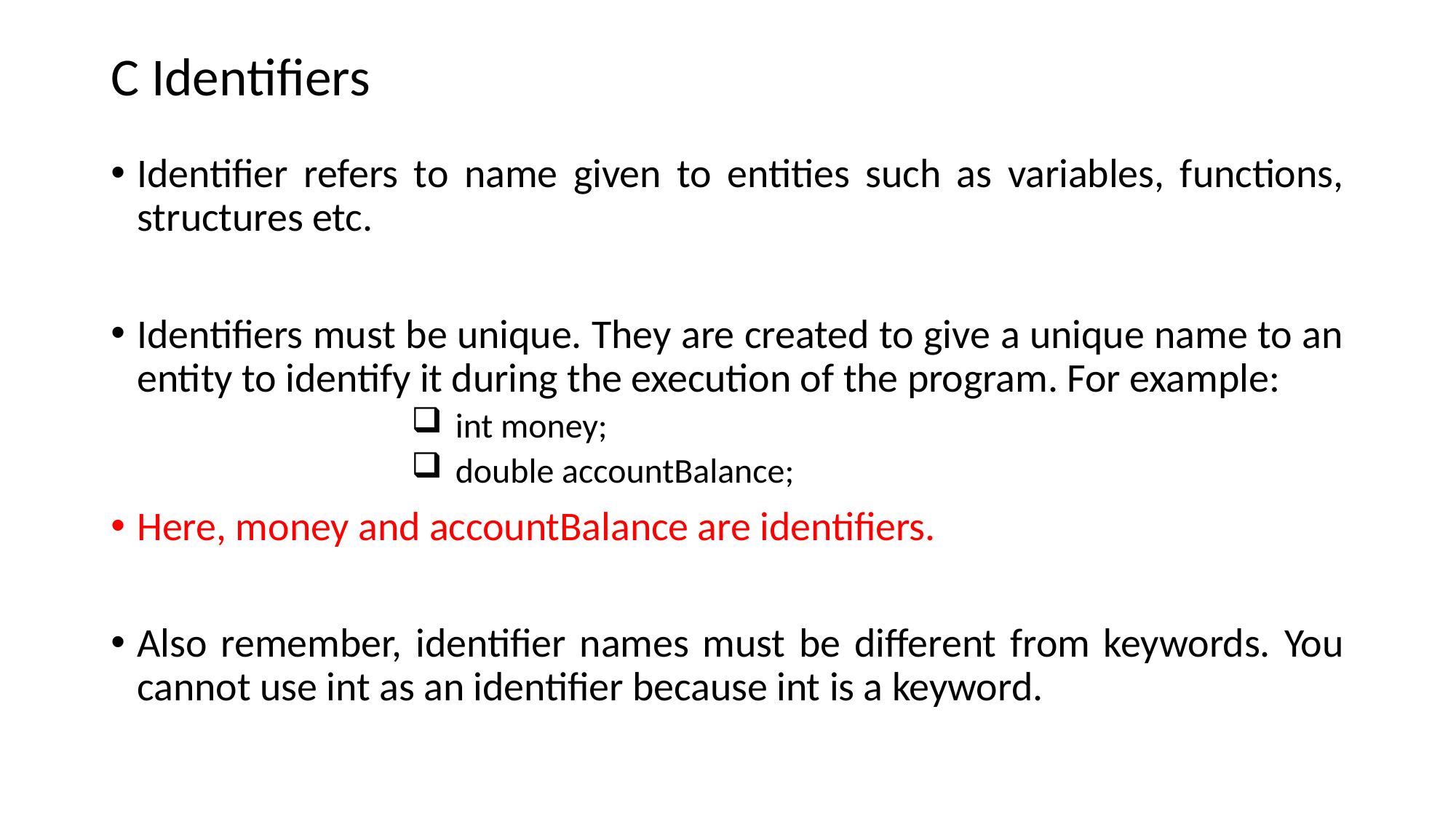

# C Identifiers
Identifier refers to name given to entities such as variables, functions, structures etc.

Identifiers must be unique. They are created to give a unique name to an entity to identify it during the execution of the program. For example:
int money;
double accountBalance;
Here, money and accountBalance are identifiers.

Also remember, identifier names must be different from keywords. You cannot use int as an identifier because int is a keyword.